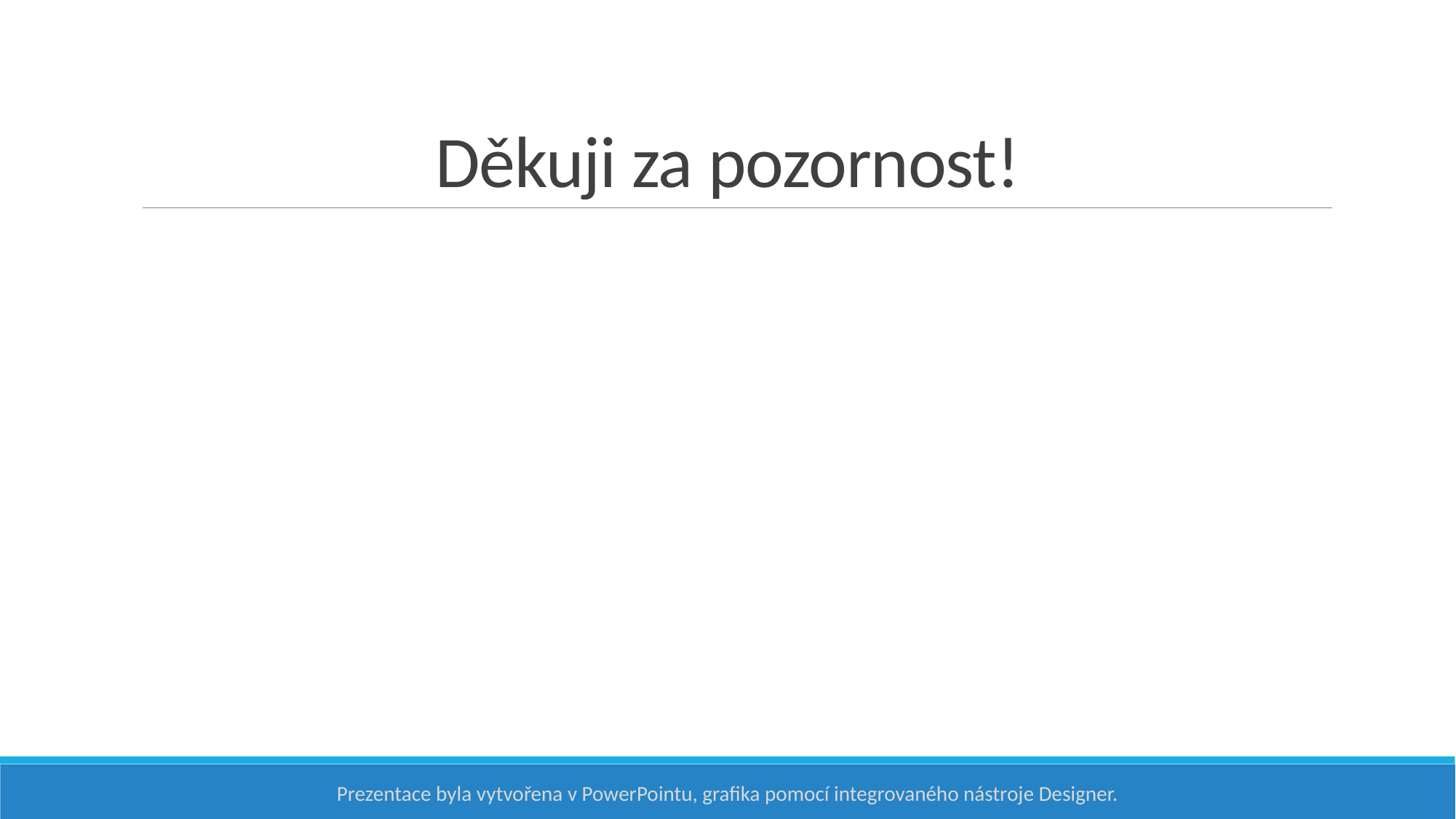

# Děkuji za pozornost!
Prezentace byla vytvořena v PowerPointu, grafika pomocí integrovaného nástroje Designer.